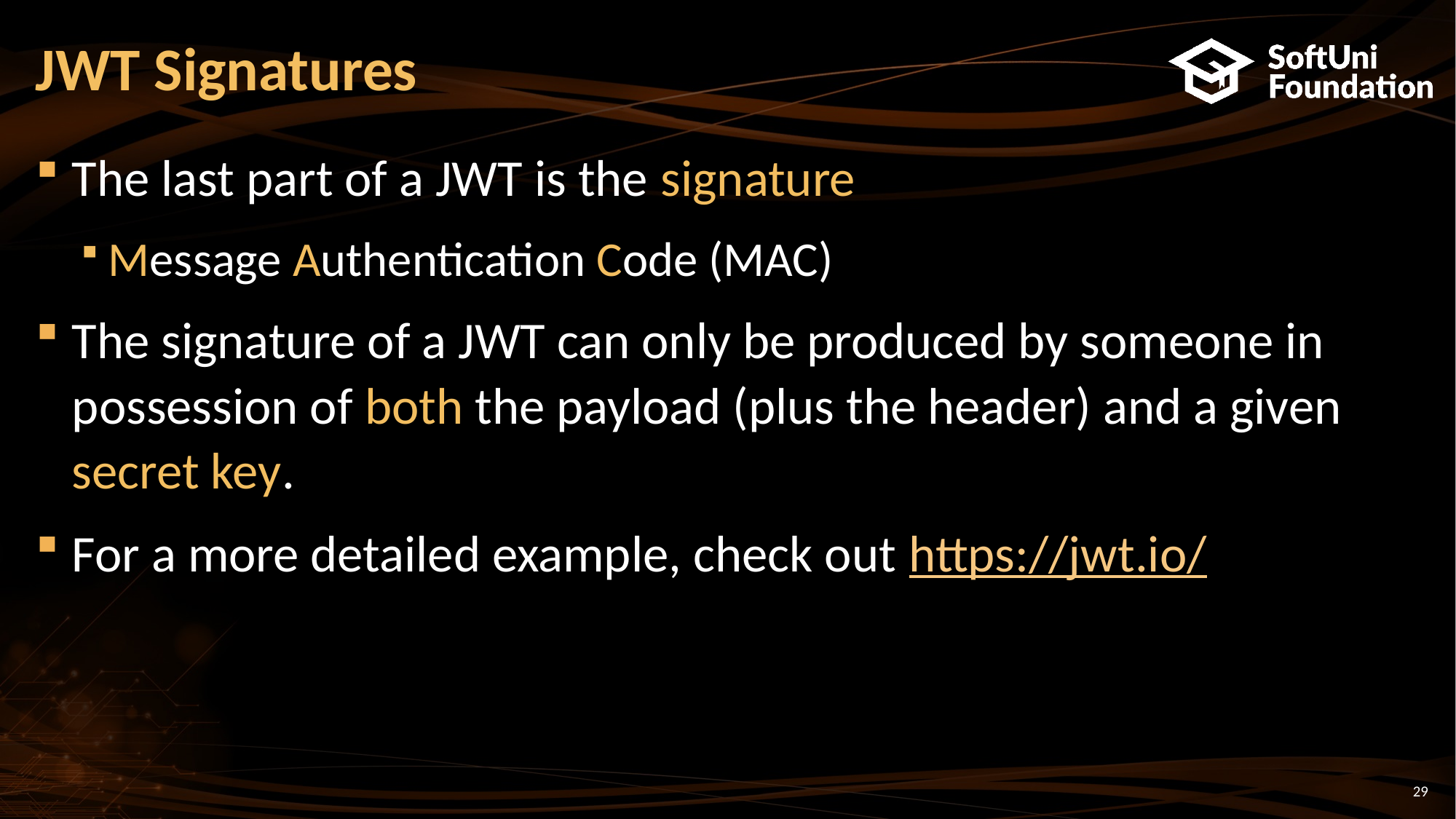

# JWT Signatures
The last part of a JWT is the signature
Message Authentication Code (MAC)
The signature of a JWT can only be produced by someone in possession of both the payload (plus the header) and a given secret key.
For a more detailed example, check out https://jwt.io/
29